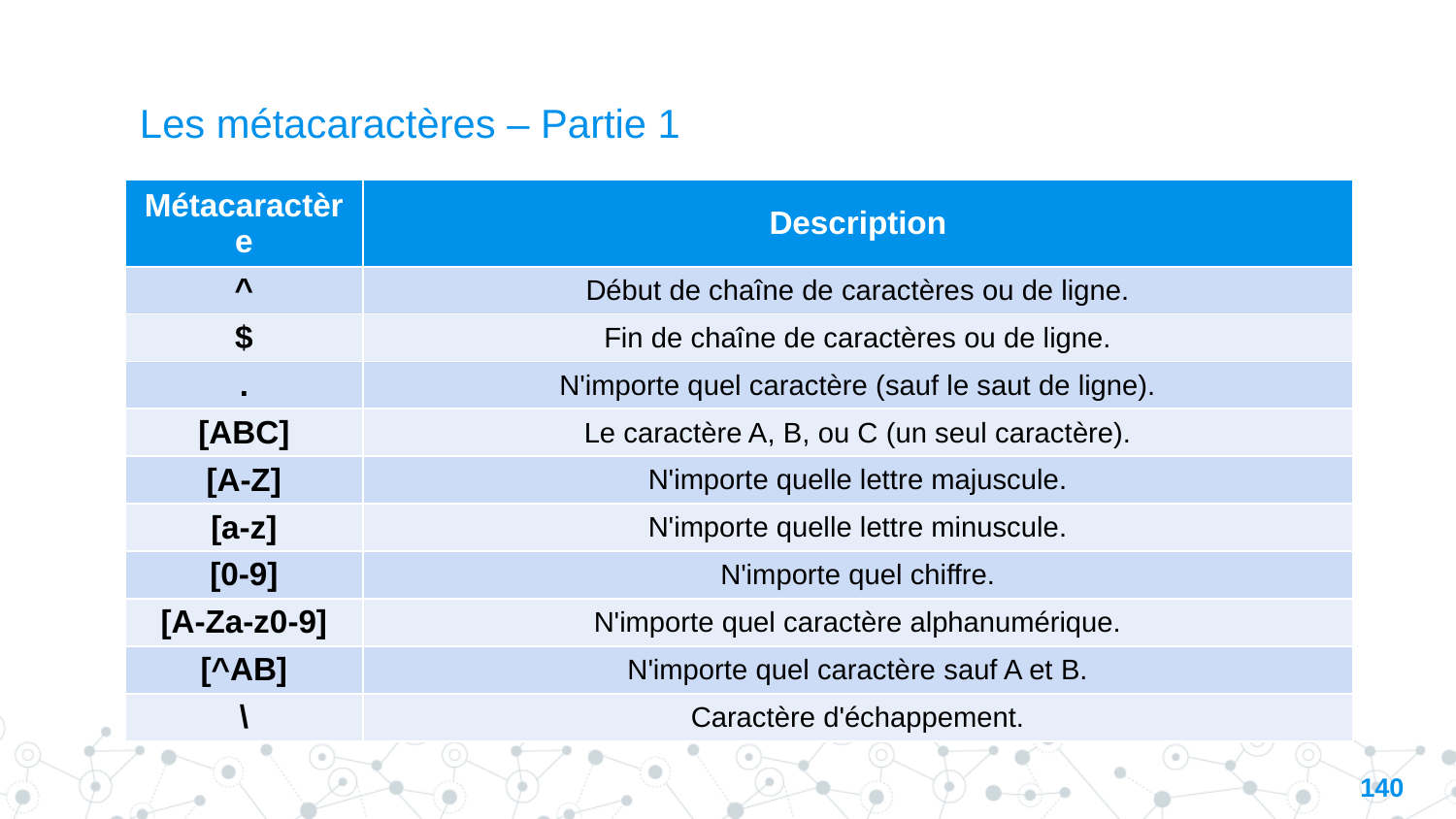

# Les métacaractères – Partie 1
| Métacaractère | Description |
| --- | --- |
| ^ | Début de chaîne de caractères ou de ligne. |
| $ | Fin de chaîne de caractères ou de ligne. |
| . | N'importe quel caractère (sauf le saut de ligne). |
| [ABC] | Le caractère A, B, ou C (un seul caractère). |
| [A-Z] | N'importe quelle lettre majuscule. |
| [a-z] | N'importe quelle lettre minuscule. |
| [0-9] | N'importe quel chiffre. |
| [A-Za-z0-9] | N'importe quel caractère alphanumérique. |
| [^AB] | N'importe quel caractère sauf A et B. |
| \ | Caractère d'échappement. |
140